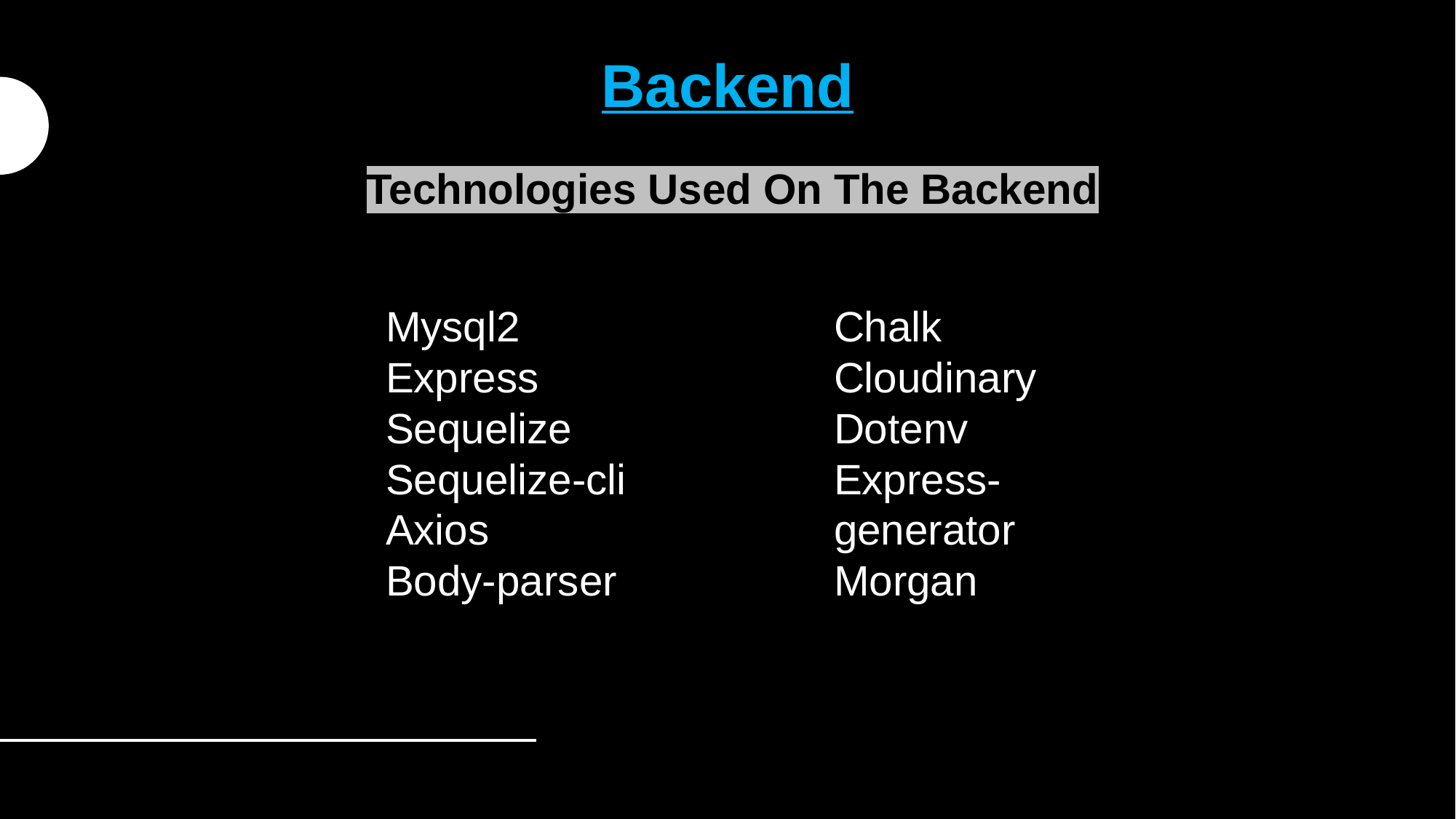

Backend

Technologies Used On The Backend
Mysql2
Express
Sequelize
Sequelize-cli
Axios
Body-parser
Chalk
Cloudinary
Dotenv
Express-generator
Morgan